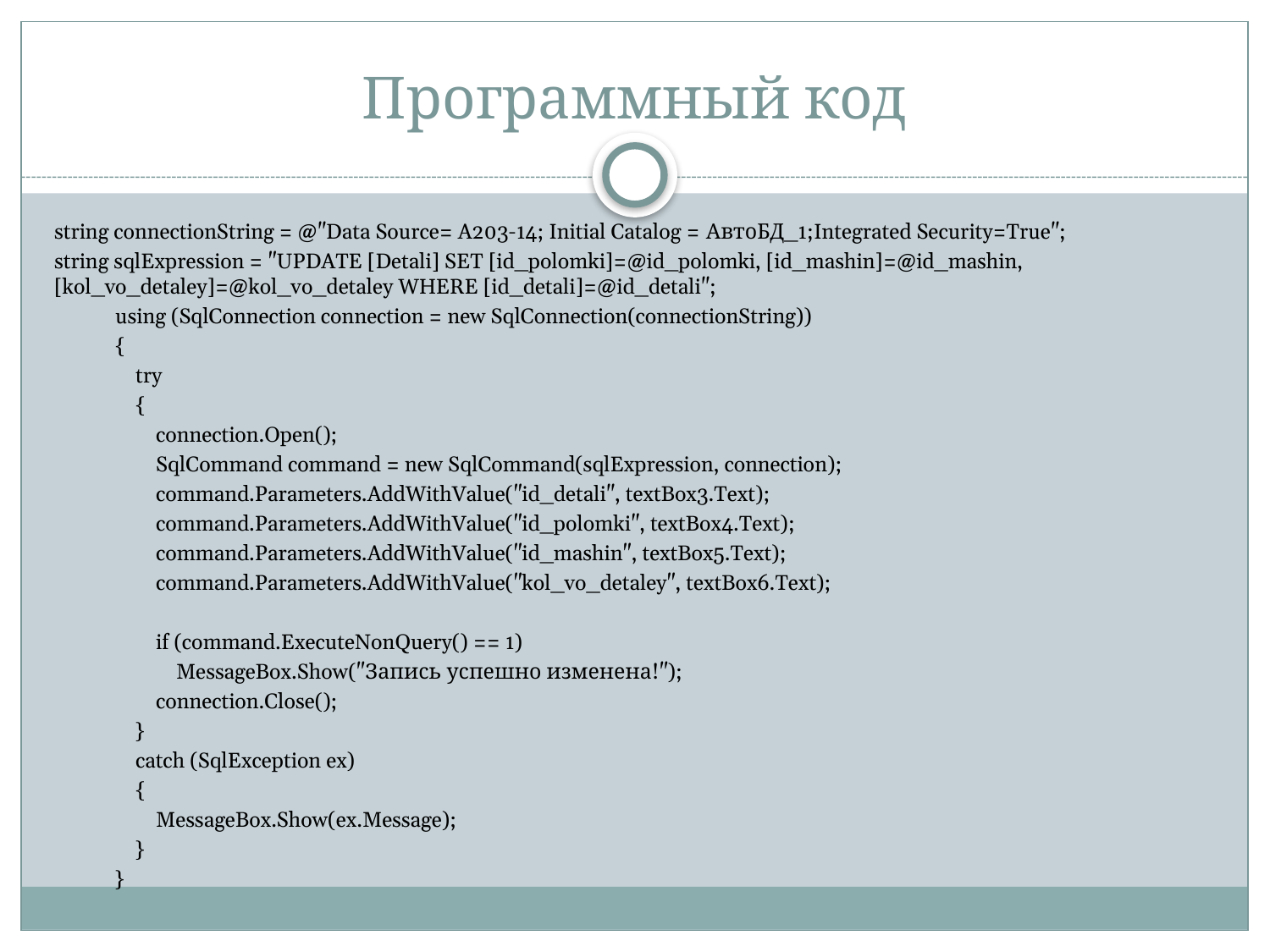

# Программный код
string connectionString = @"Data Source= A203-14; Initial Catalog = АвтоБД_1;Integrated Security=True";
string sqlExpression = "UPDATE [Detali] SET [id_polomki]=@id_polomki, [id_mashin]=@id_mashin,[kol_vo_detaley]=@kol_vo_detaley WHERE [id_detali]=@id_detali";
            using (SqlConnection connection = new SqlConnection(connectionString))
            {
                try
                {
                    connection.Open();
                    SqlCommand command = new SqlCommand(sqlExpression, connection);
                    command.Parameters.AddWithValue("id_detali", textBox3.Text);
                    command.Parameters.AddWithValue("id_polomki", textBox4.Text);
                    command.Parameters.AddWithValue("id_mashin", textBox5.Text);
                    command.Parameters.AddWithValue("kol_vo_detaley", textBox6.Text);

                    if (command.ExecuteNonQuery() == 1)
                        MessageBox.Show("Запись успешно изменена!");
                    connection.Close();
                }
                catch (SqlException ex)
                {
                    MessageBox.Show(ex.Message);
                }
            }